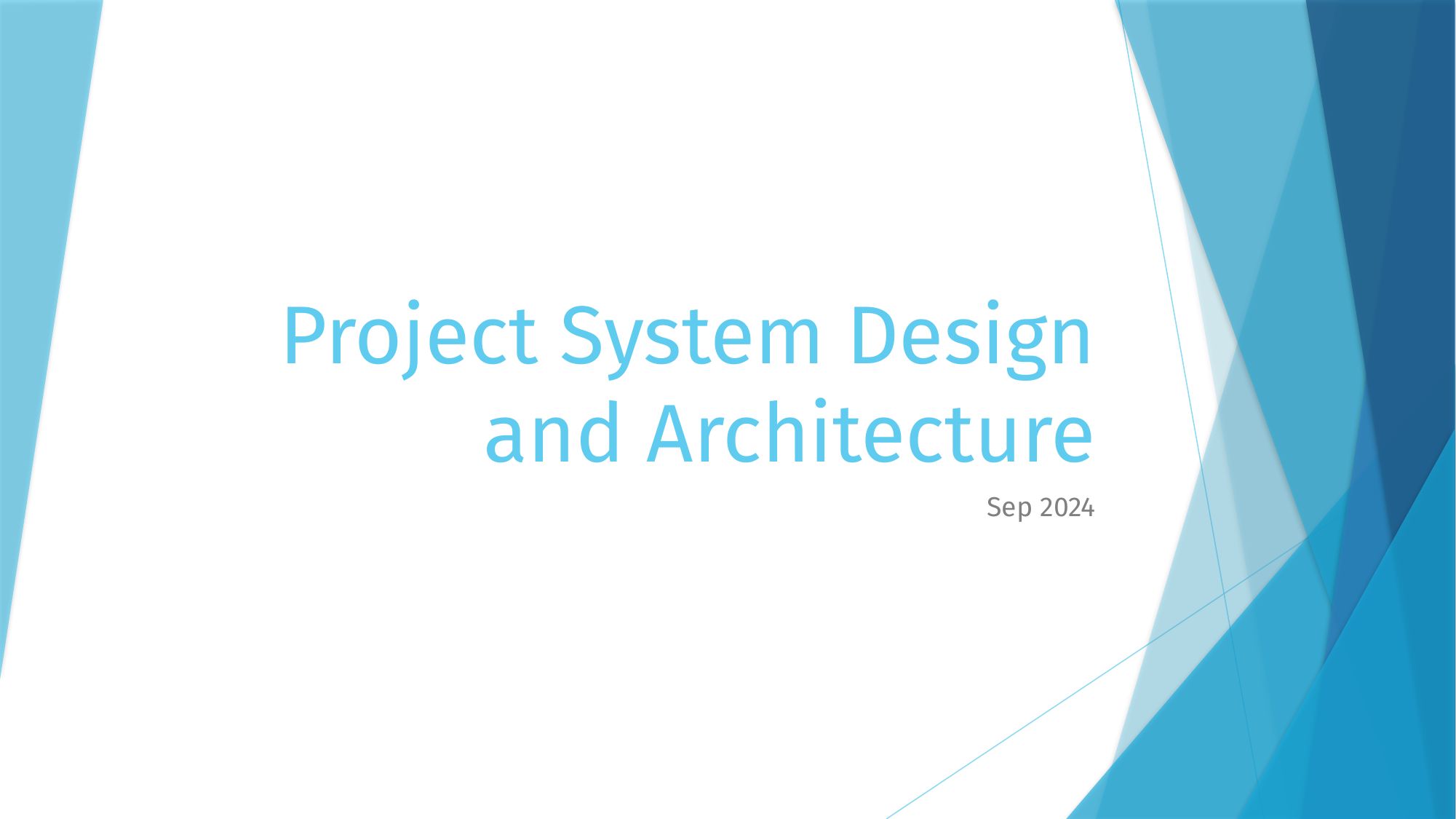

# Project System Design and Architecture
Sep 2024